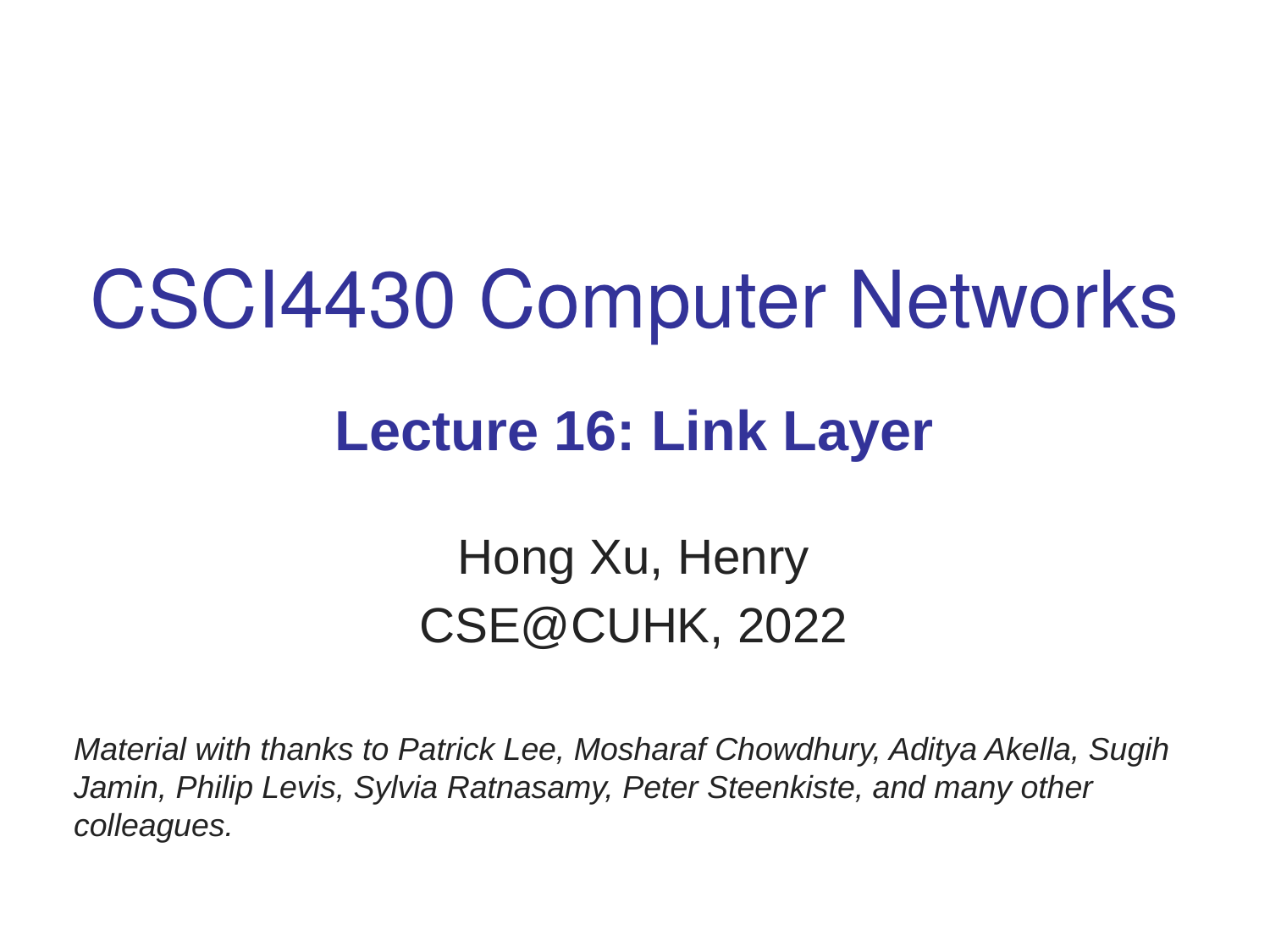

# CSCI4430 Computer Networks Lecture 16: Link Layer
Hong Xu, Henry
CSE@CUHK, 2022

Material with thanks to Patrick Lee, Mosharaf Chowdhury, Aditya Akella, Sugih Jamin, Philip Levis, Sylvia Ratnasamy, Peter Steenkiste, and many other colleagues.